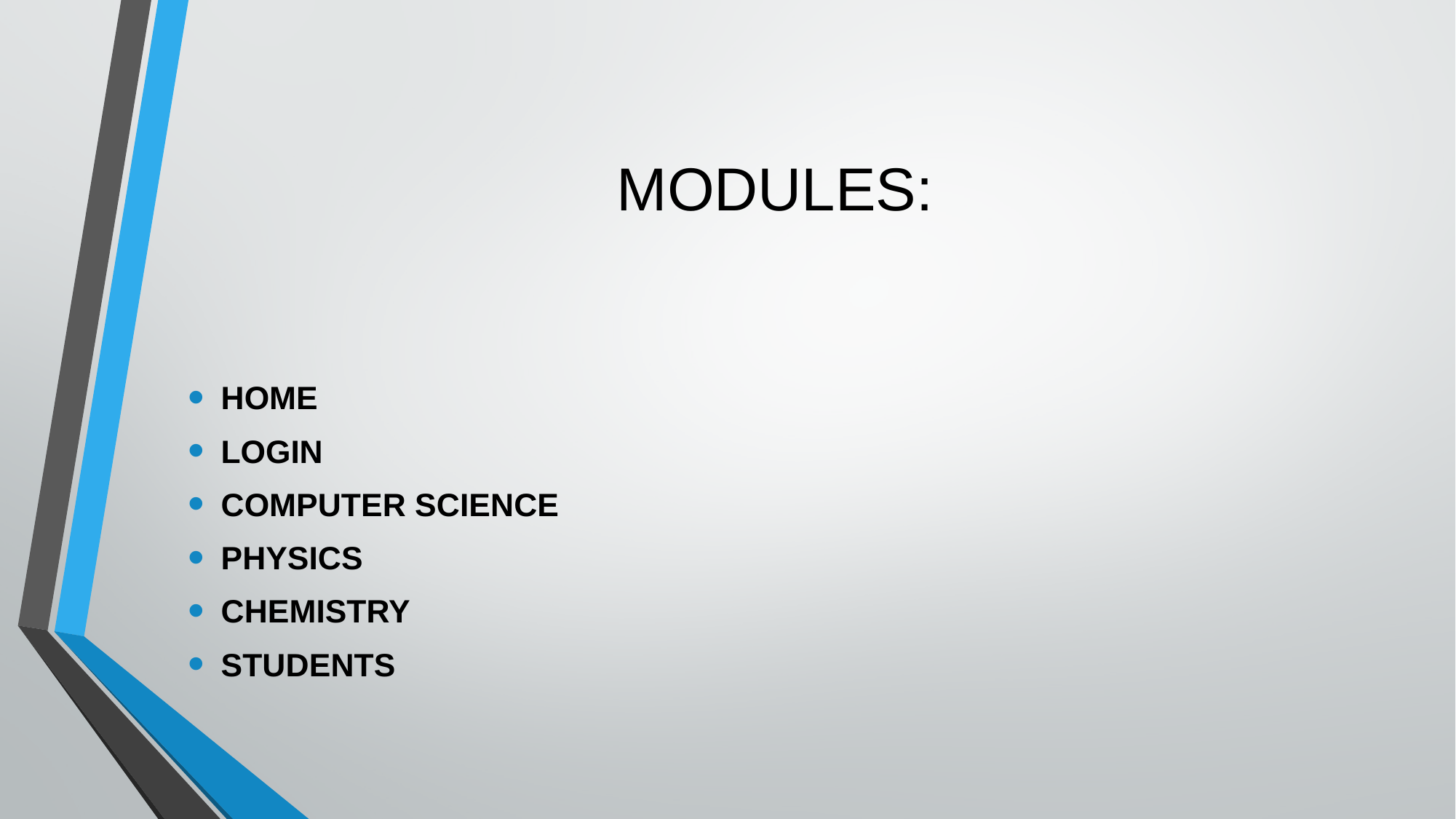

# MODULES:

HOME
LOGIN
COMPUTER SCIENCE
PHYSICS
CHEMISTRY
STUDENTS